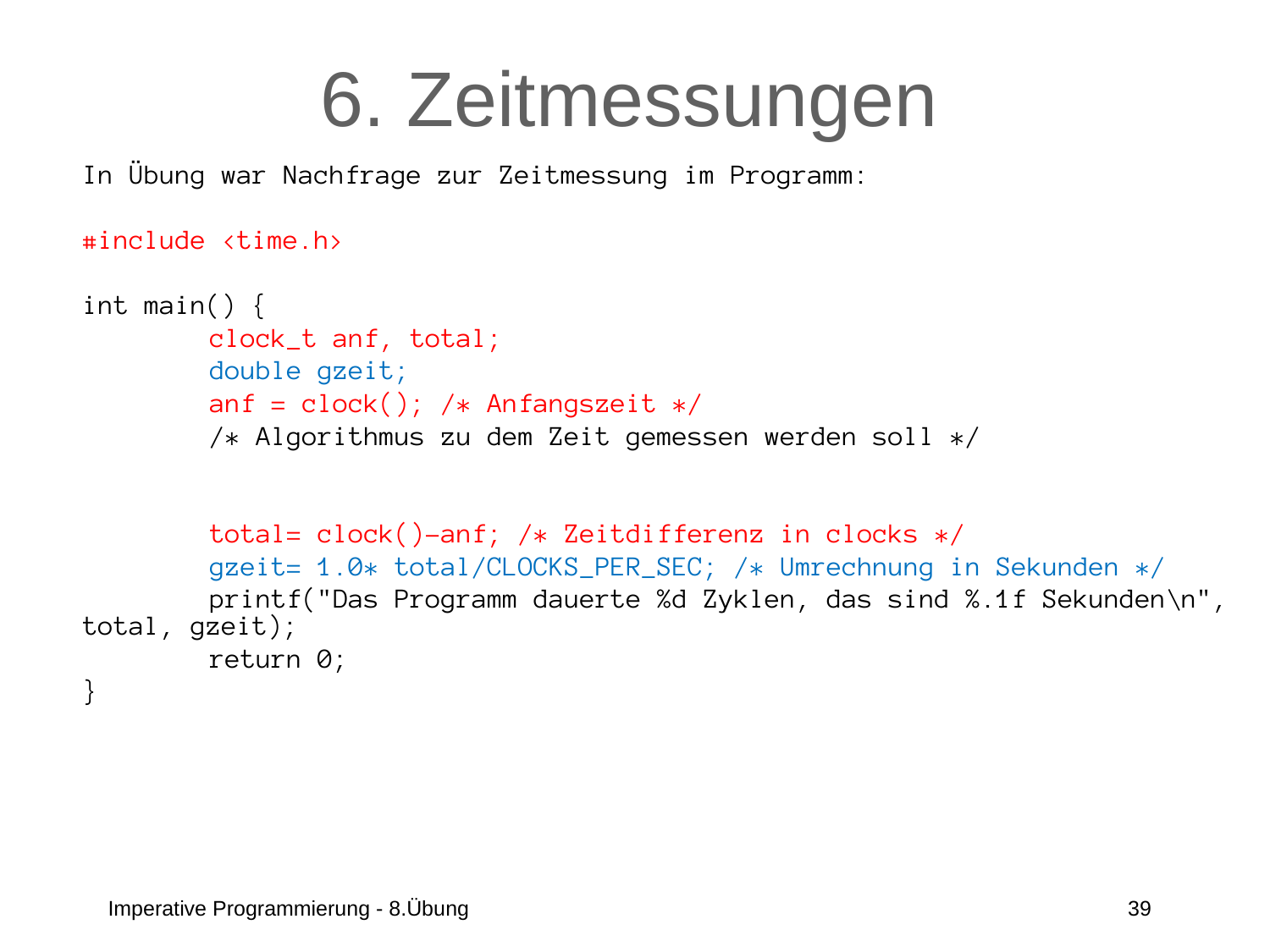

# 6. Zeitmessungen
In Übung war Nachfrage zur Zeitmessung im Programm:

#include <time.h>

int main() {
	clock_t anf, total;
    	double gzeit;
	anf = clock(); /* Anfangszeit */
	/* Algorithmus zu dem Zeit gemessen werden soll */

	total= clock()-anf; /* Zeitdifferenz in clocks */
	gzeit= 1.0* total/CLOCKS_PER_SEC; /* Umrechnung in Sekunden */
	printf("Das Programm dauerte %d Zyklen, das sind %.1f Sekunden\n", total, gzeit);
	return 0;
}
Imperative Programmierung - 8.Übung
39